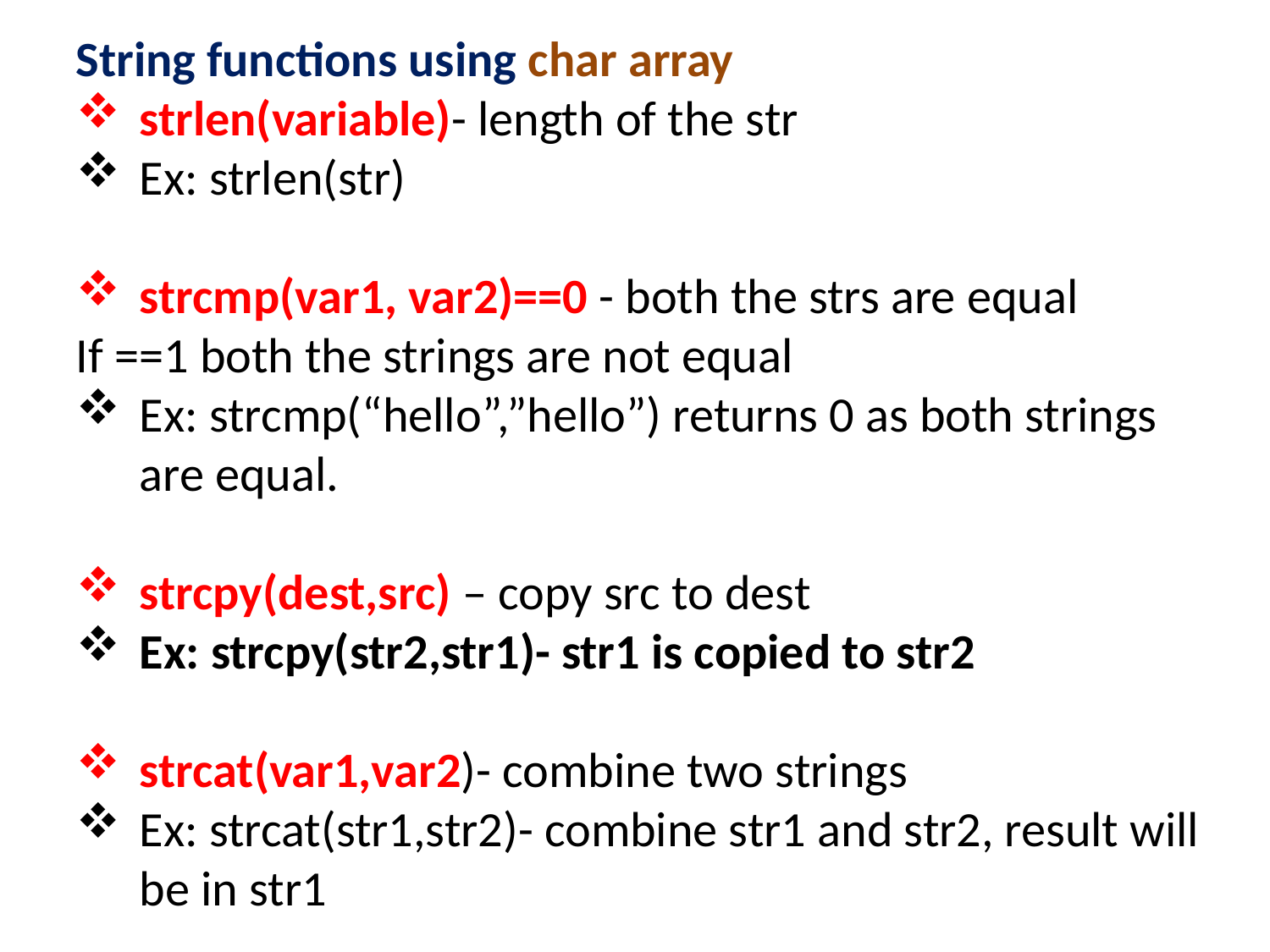

String functions using char array
strlen(variable)- length of the str
Ex: strlen(str)

strcmp(var1, var2)==0 - both the strs are equal
If ==1 both the strings are not equal
Ex: strcmp(“hello”,”hello”) returns 0 as both strings are equal.

strcpy(dest,src) – copy src to dest
Ex: strcpy(str2,str1)- str1 is copied to str2

strcat(var1,var2)- combine two strings
Ex: strcat(str1,str2)- combine str1 and str2, result will be in str1